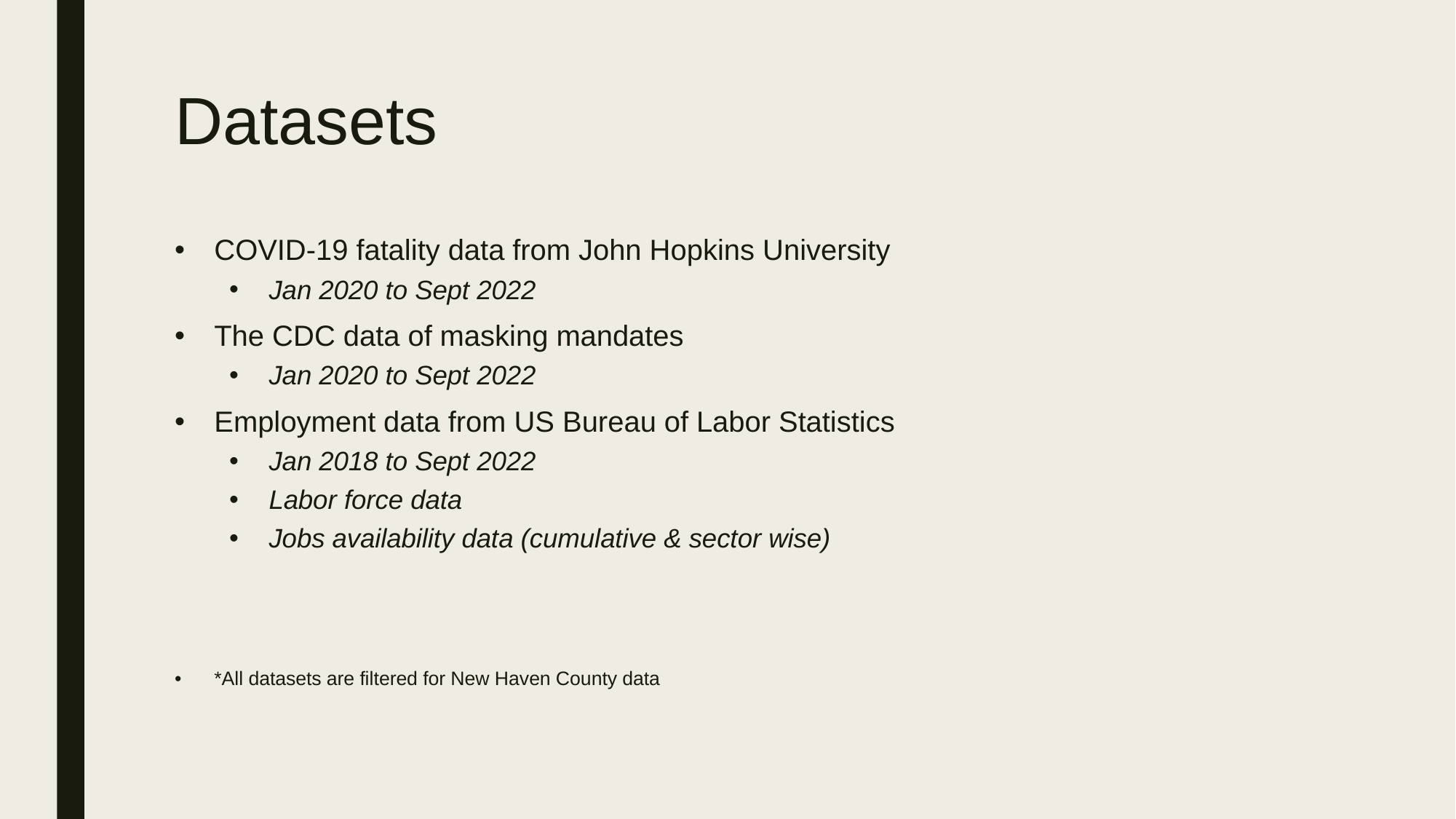

# Datasets
COVID-19 fatality data from John Hopkins University
Jan 2020 to Sept 2022
The CDC data of masking mandates
Jan 2020 to Sept 2022
Employment data from US Bureau of Labor Statistics
Jan 2018 to Sept 2022
Labor force data
Jobs availability data (cumulative & sector wise)

*All datasets are filtered for New Haven County data